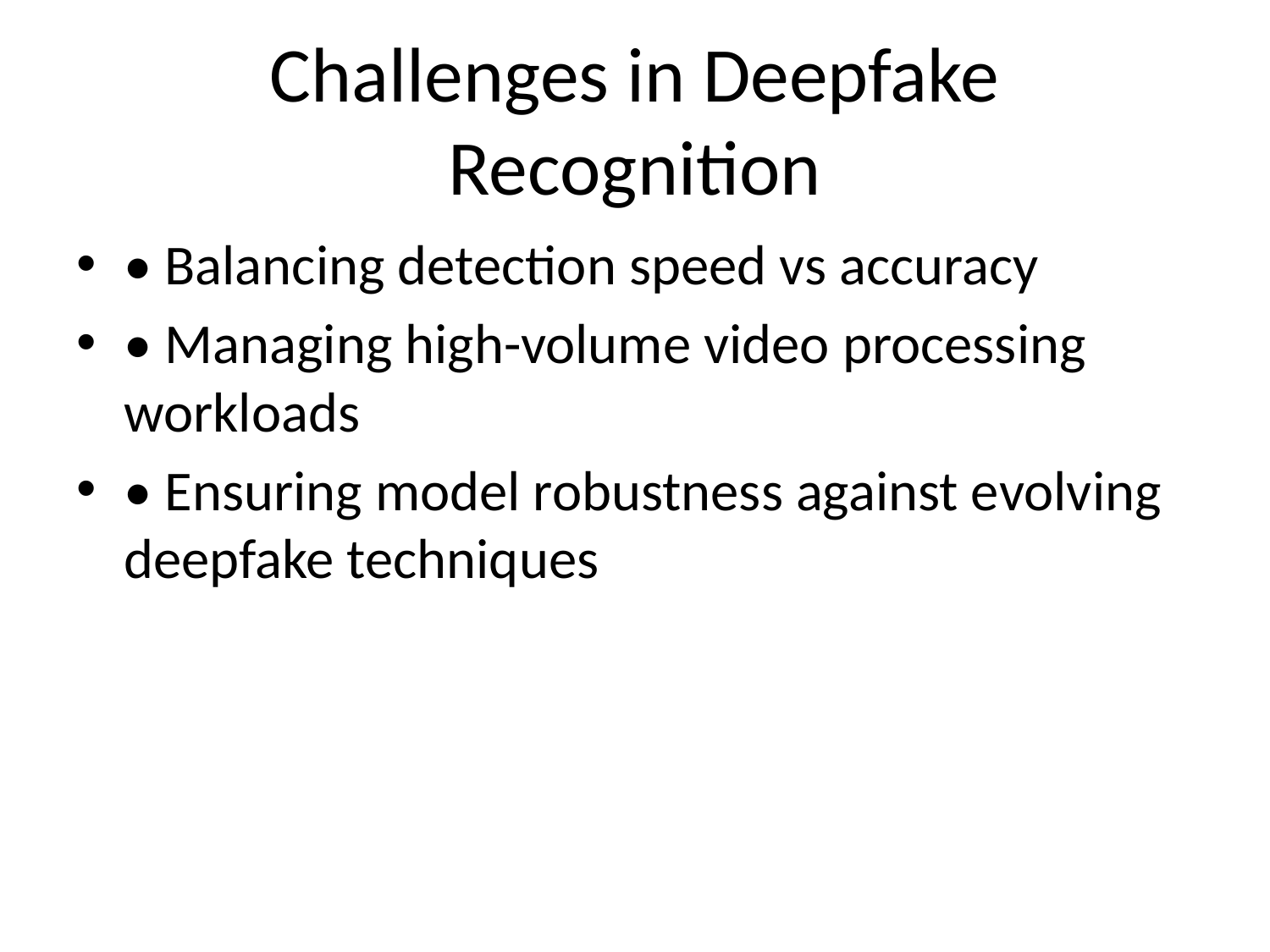

# Challenges in Deepfake Recognition
• Balancing detection speed vs accuracy
• Managing high-volume video processing workloads
• Ensuring model robustness against evolving deepfake techniques